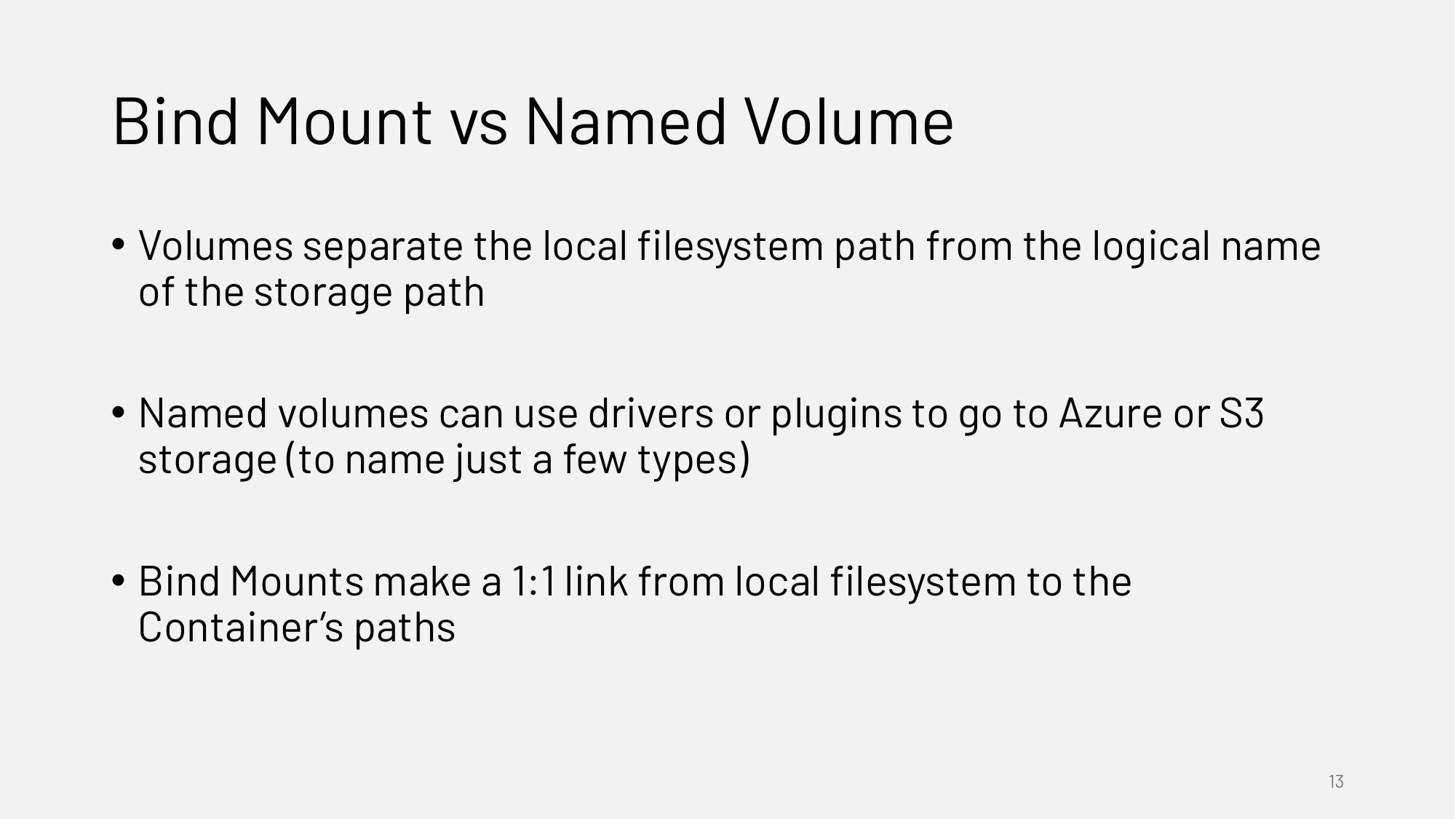

# Bind Mount vs Named Volume
Volumes separate the local filesystem path from the logical name of the storage path

Named volumes can use drivers or plugins to go to Azure or S3 storage (to name just a few types)

Bind Mounts make a 1:1 link from local filesystem to the Container’s paths
13